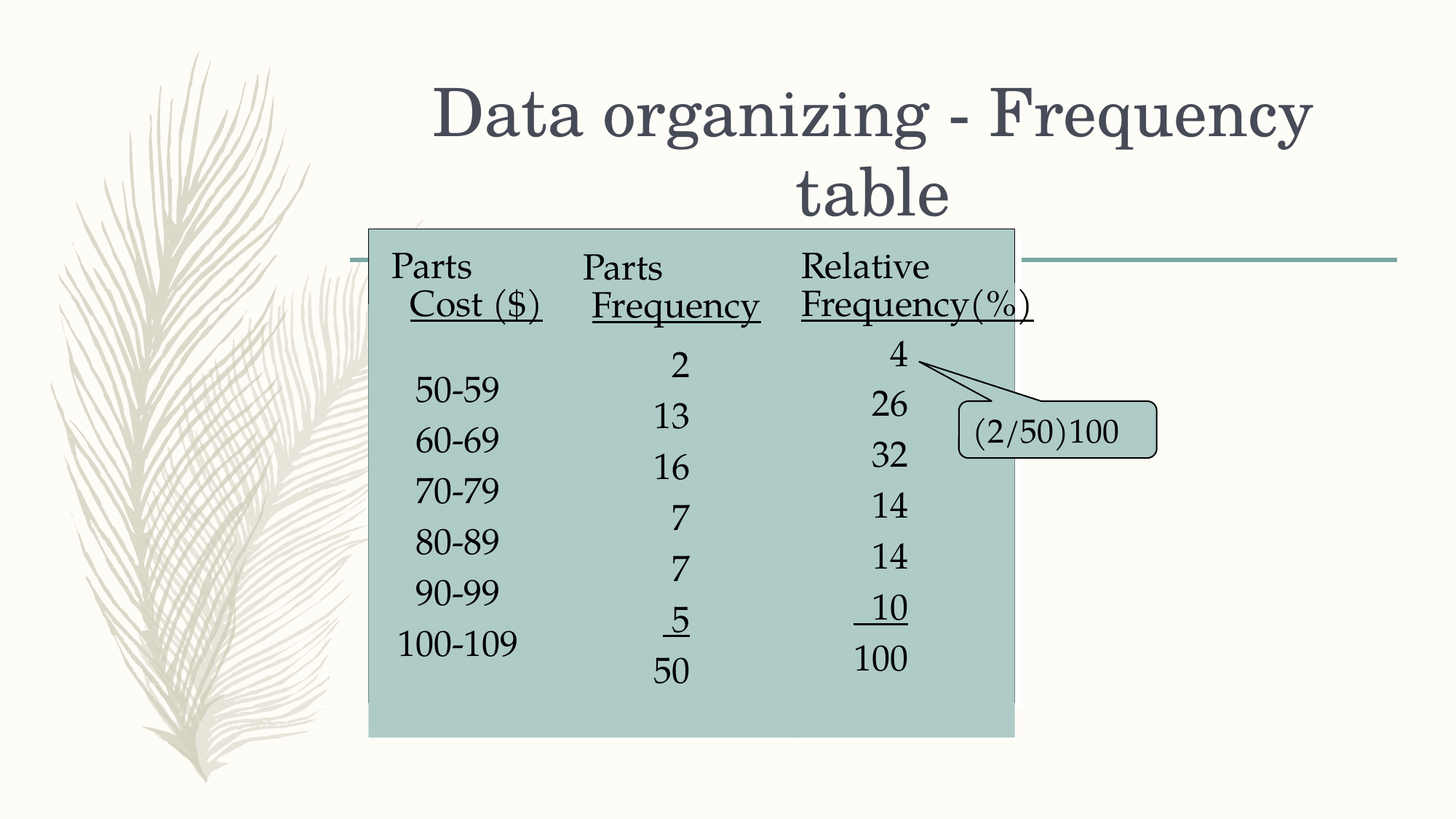

# Data organizing - Frequency table

Parts
  Cost ($)
Relative
Frequency(%)
Parts
 Frequency

           2
         13
         16
           7
           7
           5
         50
          4
        26
        32
        14
        14
        10
      100

    50-59
    60-69
    70-79
    80-89
    90-99
  100-109
(2/50)100